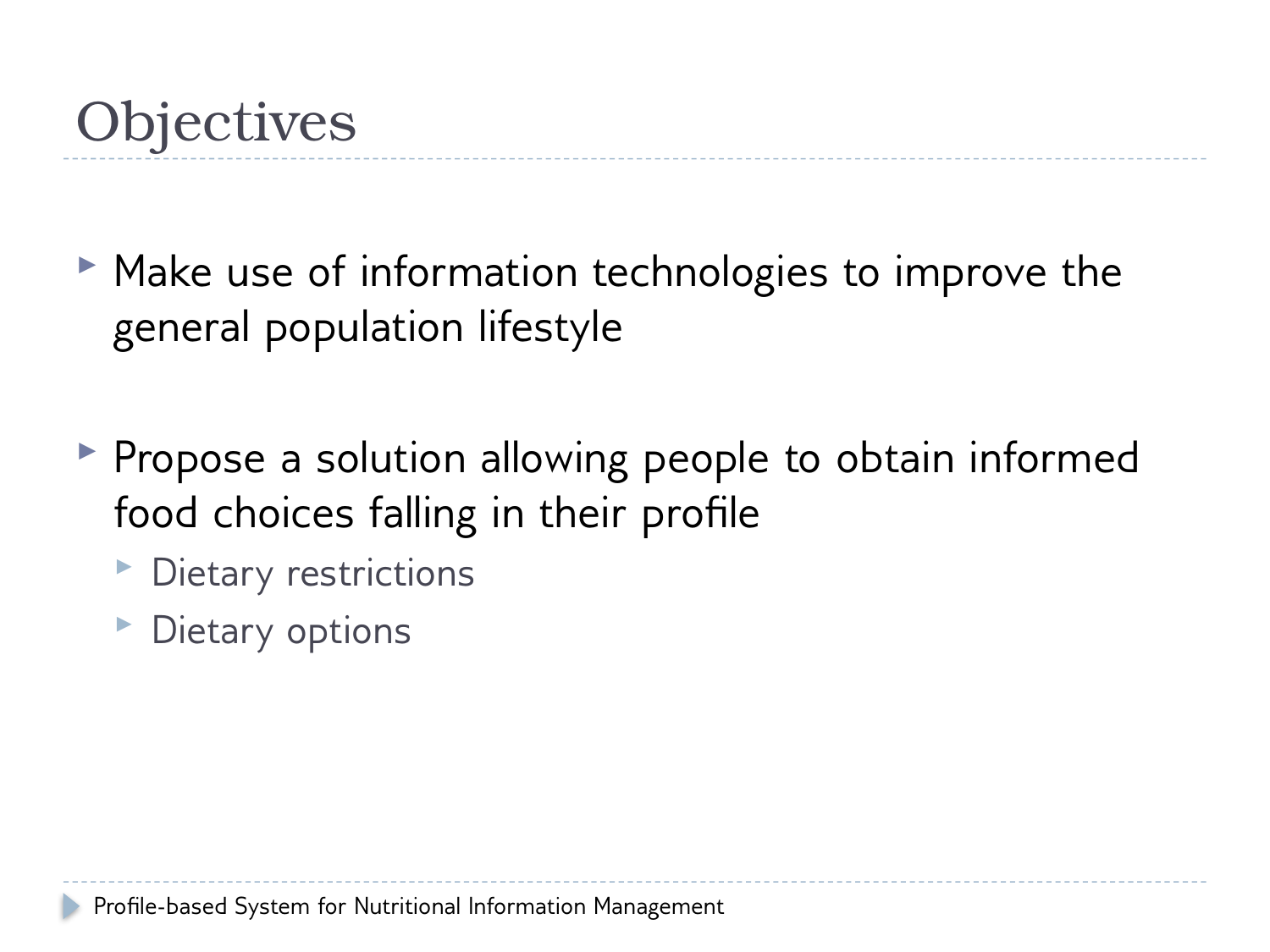

# Objectives

Make use of information technologies to improve the general population lifestyle

Propose a solution allowing people to obtain informed food choices falling in their profile
Dietary restrictions
Dietary options

Profile-based System for Nutritional Information Management